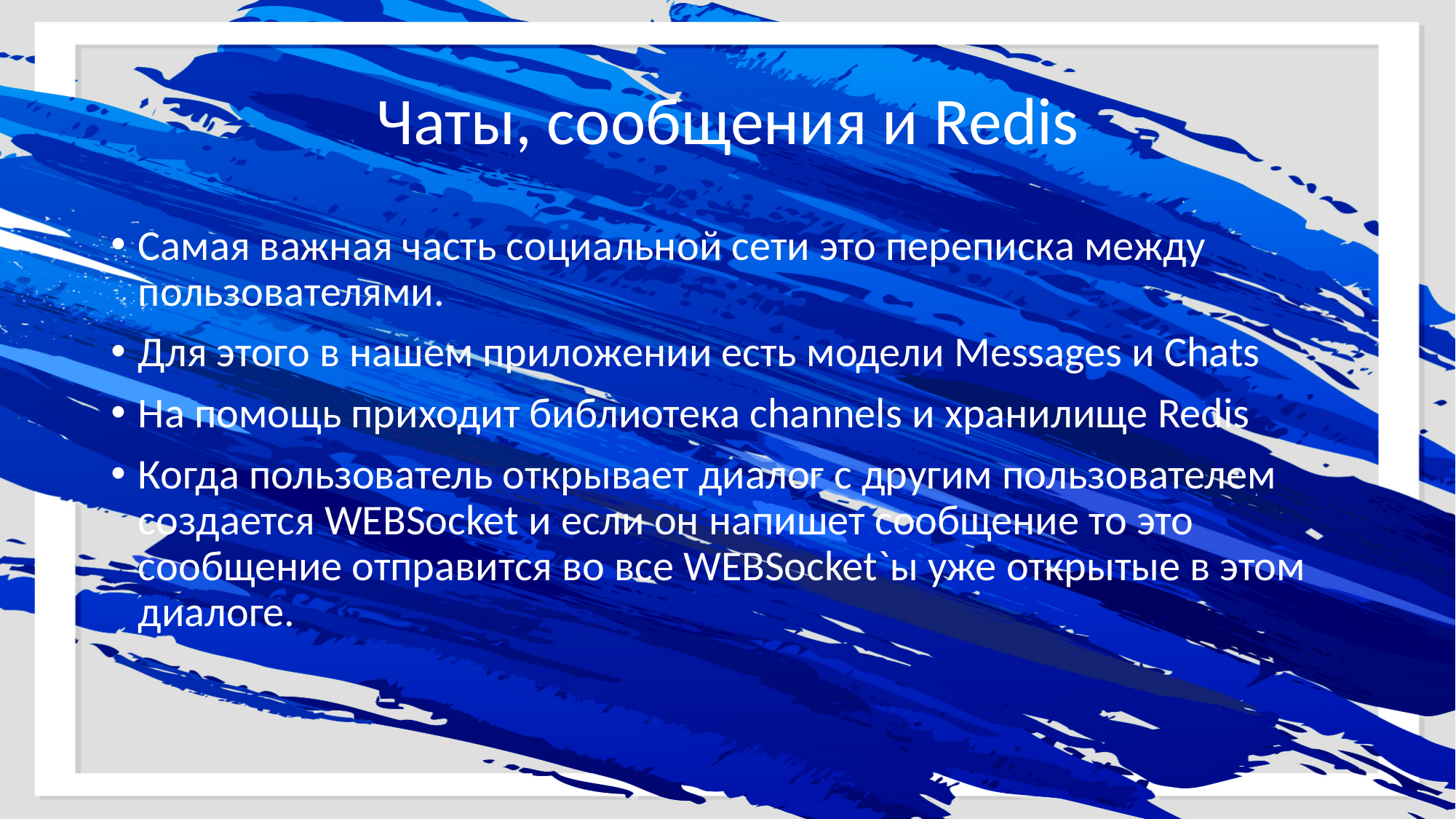

# Чаты, сообщения и Redis
Самая важная часть социальной сети это переписка между пользователями.
Для этого в нашем приложении есть модели Messages и Chats
На помощь приходит библиотека channels и хранилище Redis
Когда пользователь открывает диалог с другим пользователем создается WEBSocket и если он напишет сообщение то это сообщение отправится во все WEBSocket`ы уже открытые в этом диалоге.